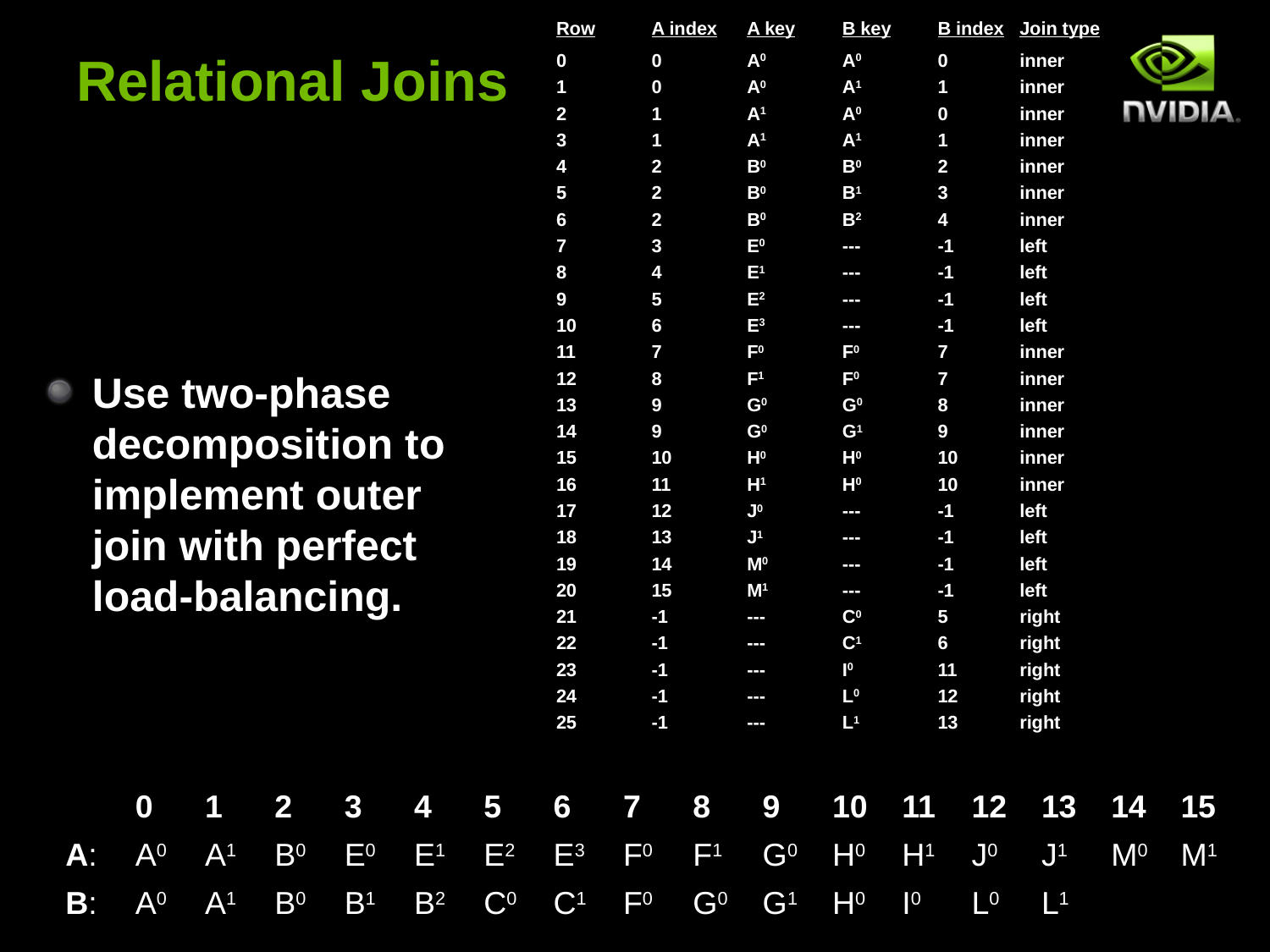

| Row | A index | A key | B key | B index | Join type |
| --- | --- | --- | --- | --- | --- |
| 0 | 0 | A0 | A0 | 0 | inner |
| 1 | 0 | A0 | A1 | 1 | inner |
| 2 | 1 | A1 | A0 | 0 | inner |
| 3 | 1 | A1 | A1 | 1 | inner |
| 4 | 2 | B0 | B0 | 2 | inner |
| 5 | 2 | B0 | B1 | 3 | inner |
| 6 | 2 | B0 | B2 | 4 | inner |
| 7 | 3 | E0 | --- | -1 | left |
| 8 | 4 | E1 | --- | -1 | left |
| 9 | 5 | E2 | --- | -1 | left |
| 10 | 6 | E3 | --- | -1 | left |
| 11 | 7 | F0 | F0 | 7 | inner |
| 12 | 8 | F1 | F0 | 7 | inner |
| 13 | 9 | G0 | G0 | 8 | inner |
| 14 | 9 | G0 | G1 | 9 | inner |
| 15 | 10 | H0 | H0 | 10 | inner |
| 16 | 11 | H1 | H0 | 10 | inner |
| 17 | 12 | J0 | --- | -1 | left |
| 18 | 13 | J1 | --- | -1 | left |
| 19 | 14 | M0 | --- | -1 | left |
| 20 | 15 | M1 | --- | -1 | left |
| 21 | -1 | --- | C0 | 5 | right |
| 22 | -1 | --- | C1 | 6 | right |
| 23 | -1 | --- | I0 | 11 | right |
| 24 | -1 | --- | L0 | 12 | right |
| 25 | -1 | --- | L1 | 13 | right |
# Relational Joins
Use two-phase decomposition to implement outer join with perfect load-balancing.

|  | 0 | 1 | 2 | 3 | 4 | 5 | 6 | 7 | 8 | 9 | 10 | 11 | 12 | 13 | 14 | 15 |
| --- | --- | --- | --- | --- | --- | --- | --- | --- | --- | --- | --- | --- | --- | --- | --- | --- |
| A: | A0 | A1 | B0 | E0 | E1 | E2 | E3 | F0 | F1 | G0 | H0 | H1 | J0 | J1 | M0 | M1 |
| B: | A0 | A1 | B0 | B1 | B2 | C0 | C1 | F0 | G0 | G1 | H0 | I0 | L0 | L1 |  |  |